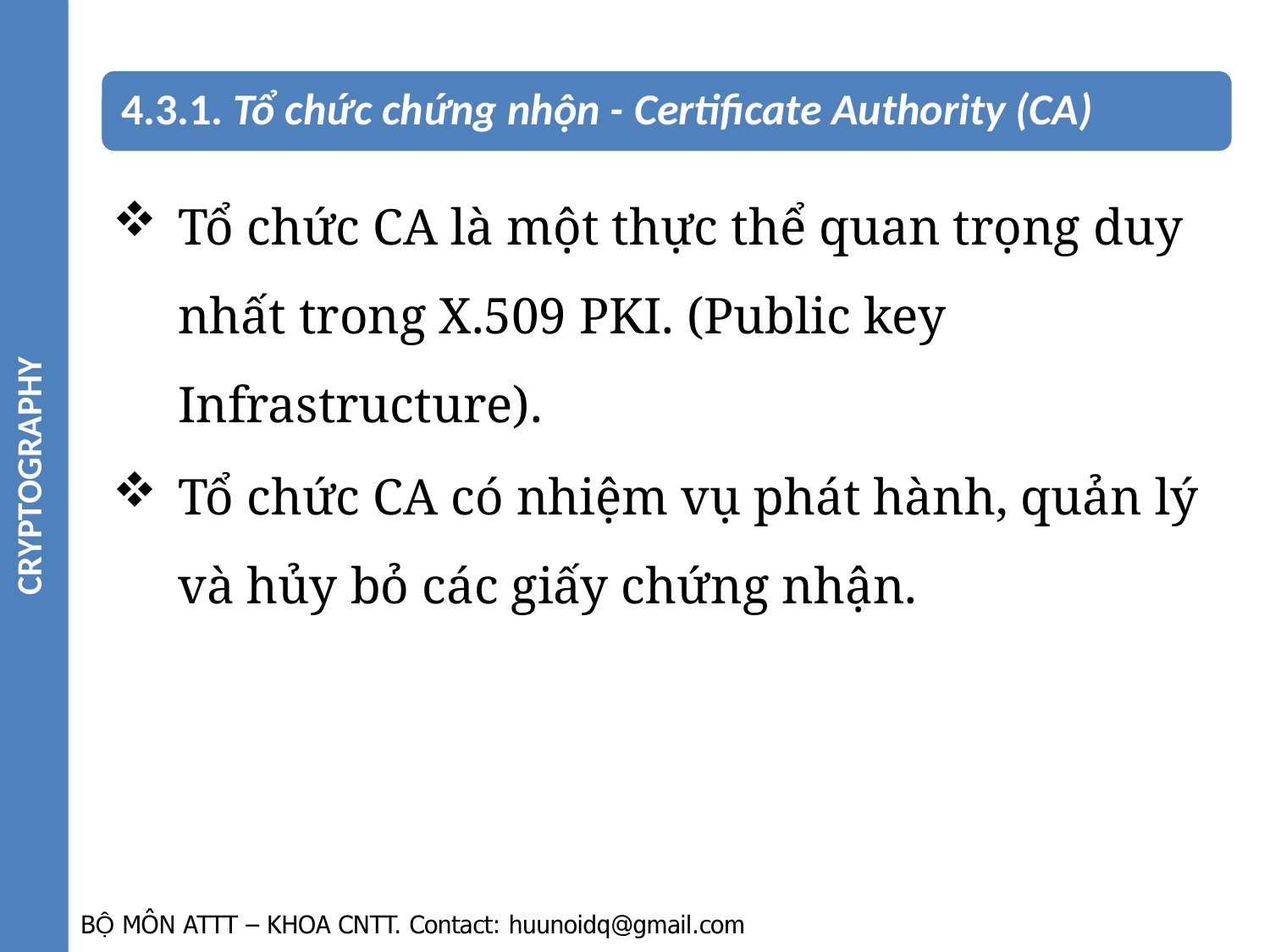

CRYPTOGRAPHY
4.3.1. Tổ chức chứng nhộn - Certificate Authority (CA)
Tổ chức CA là một thực thể quan trọng duy nhất trong X.509 PKI. (Public key Infrastructure).
Tổ chức CA có nhiệm vụ phát hành, quản lý và hủy bỏ các giấy chứng nhận.
BỘ MÔN ATTT – KHOA CNTT. Contact: huunoidq@gmail.com